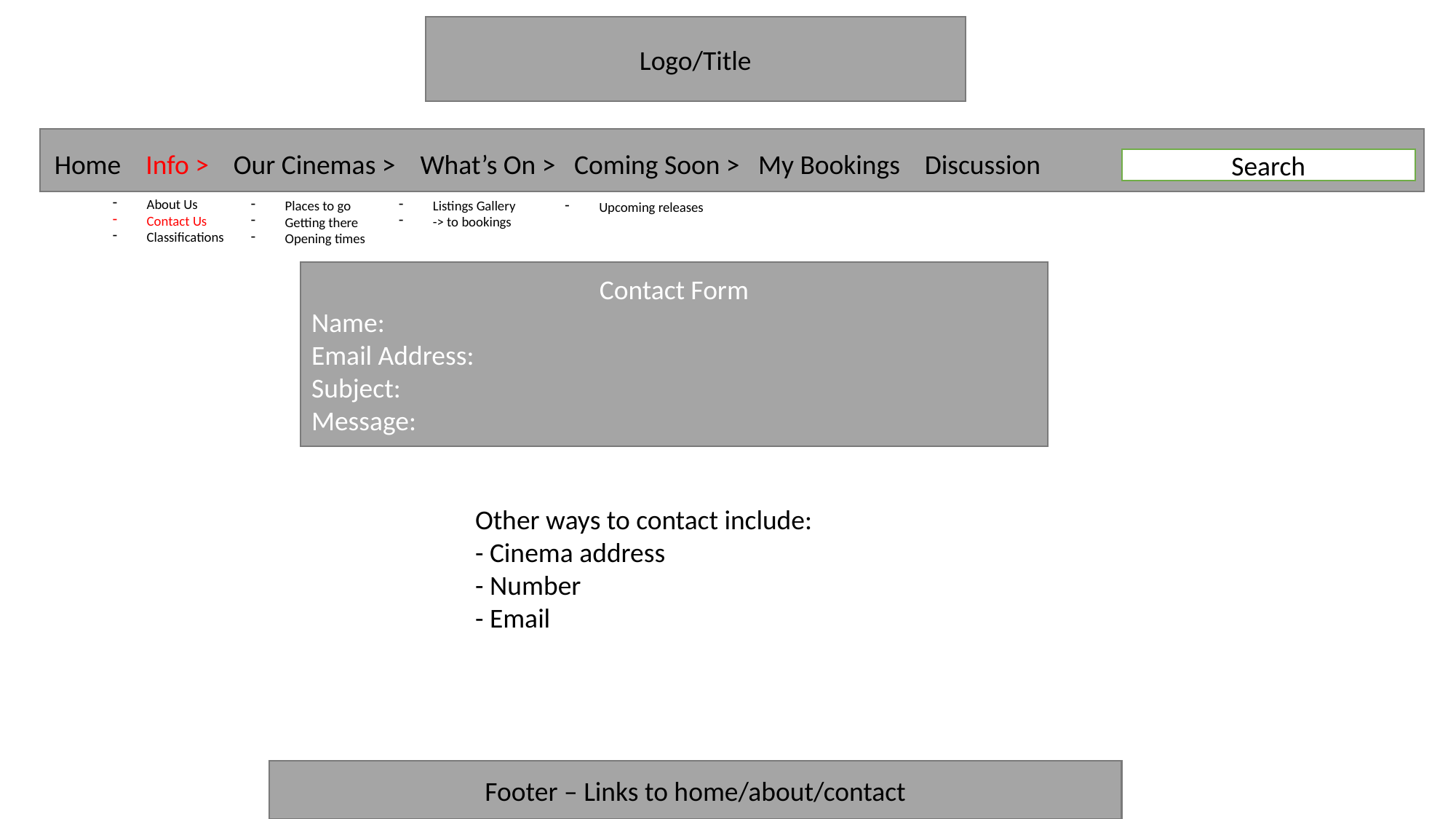

Logo/Title

Home    Info >    Our Cinemas >    What’s On >   Coming Soon >   My Bookings    Discussion
Search
About Us
Contact Us
Classifications
Places to go
Getting there
Opening times
Listings Gallery
-> to bookings
Upcoming releases
Contact Form
Name:
Email Address:
Subject:
Message:
Other ways to contact include:
- Cinema address
- Number
- Email
Footer – Links to home/about/contact